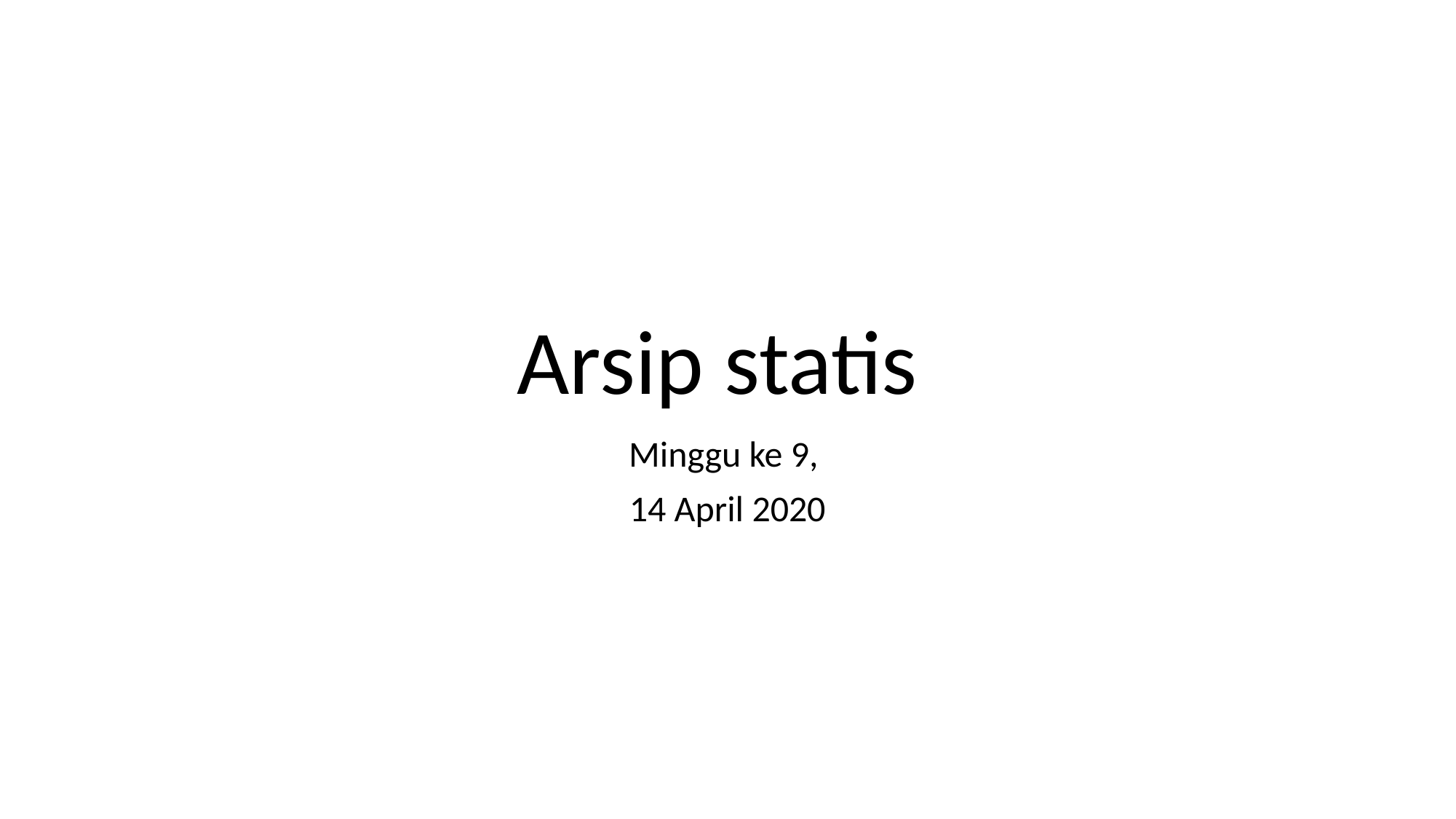

# Arsip statis
Minggu ke 9,
14 April 2020